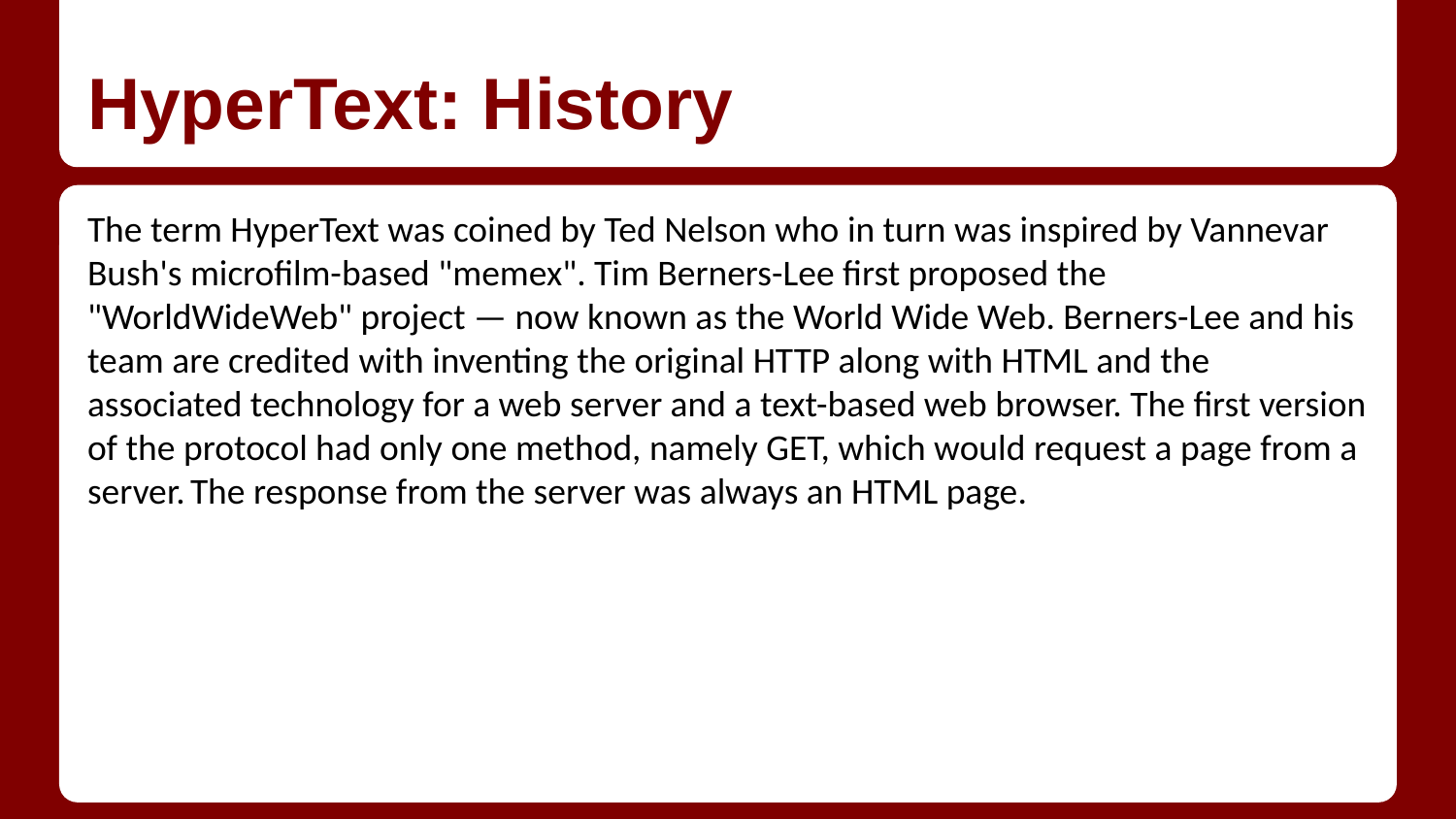

# HyperText: History
The term HyperText was coined by Ted Nelson who in turn was inspired by Vannevar Bush's microfilm-based "memex". Tim Berners-Lee first proposed the "WorldWideWeb" project — now known as the World Wide Web. Berners-Lee and his team are credited with inventing the original HTTP along with HTML and the associated technology for a web server and a text-based web browser. The first version of the protocol had only one method, namely GET, which would request a page from a server. The response from the server was always an HTML page.